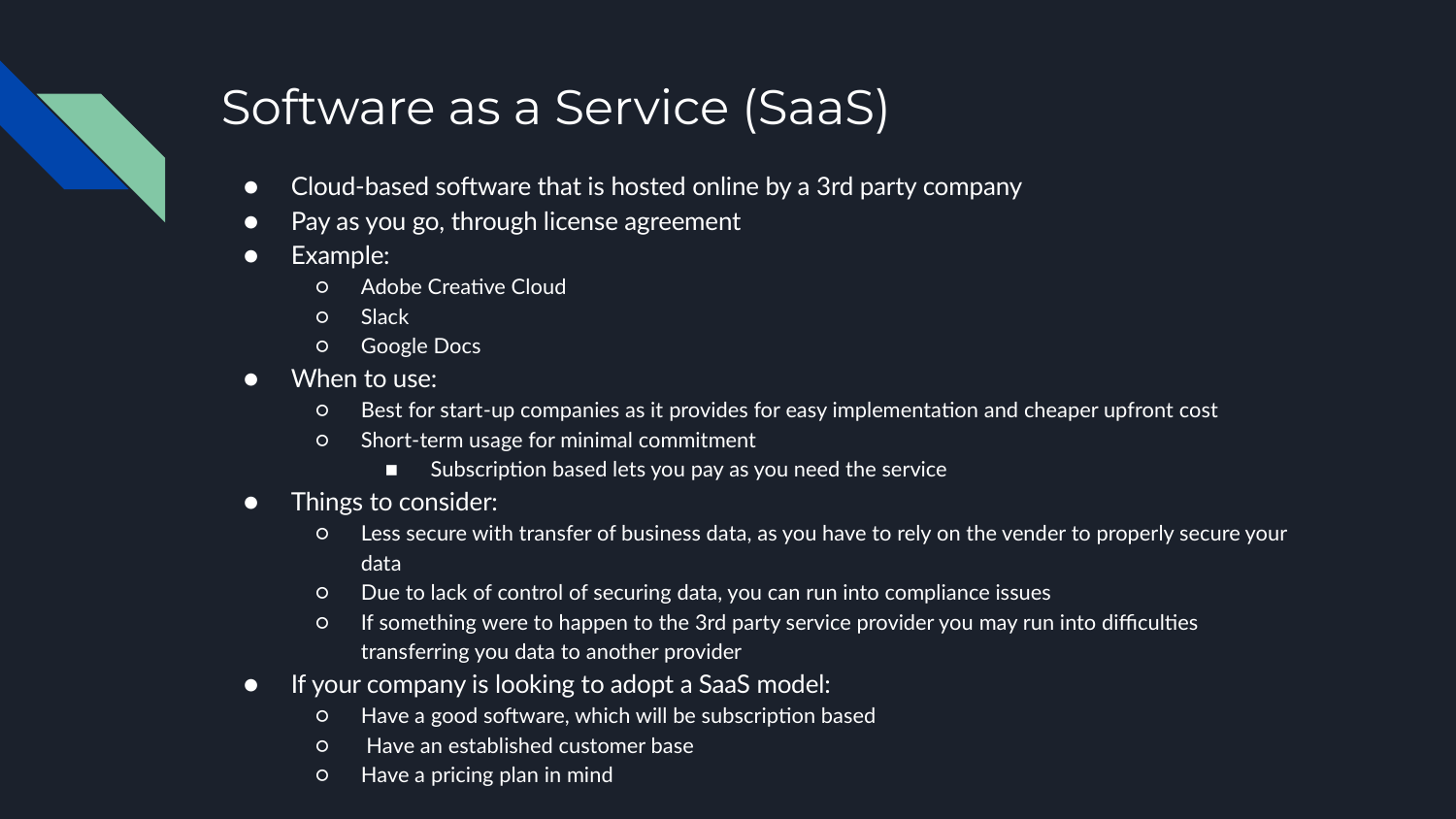

# Software as a Service (SaaS)
Cloud-based software that is hosted online by a 3rd party company
Pay as you go, through license agreement
Example:
Adobe Creative Cloud
Slack
Google Docs
When to use:
Best for start-up companies as it provides for easy implementation and cheaper upfront cost
Short-term usage for minimal commitment
Subscription based lets you pay as you need the service
Things to consider:
Less secure with transfer of business data, as you have to rely on the vender to properly secure your data
Due to lack of control of securing data, you can run into compliance issues
If something were to happen to the 3rd party service provider you may run into difficulties transferring you data to another provider
If your company is looking to adopt a SaaS model:
Have a good software, which will be subscription based
 Have an established customer base
Have a pricing plan in mind